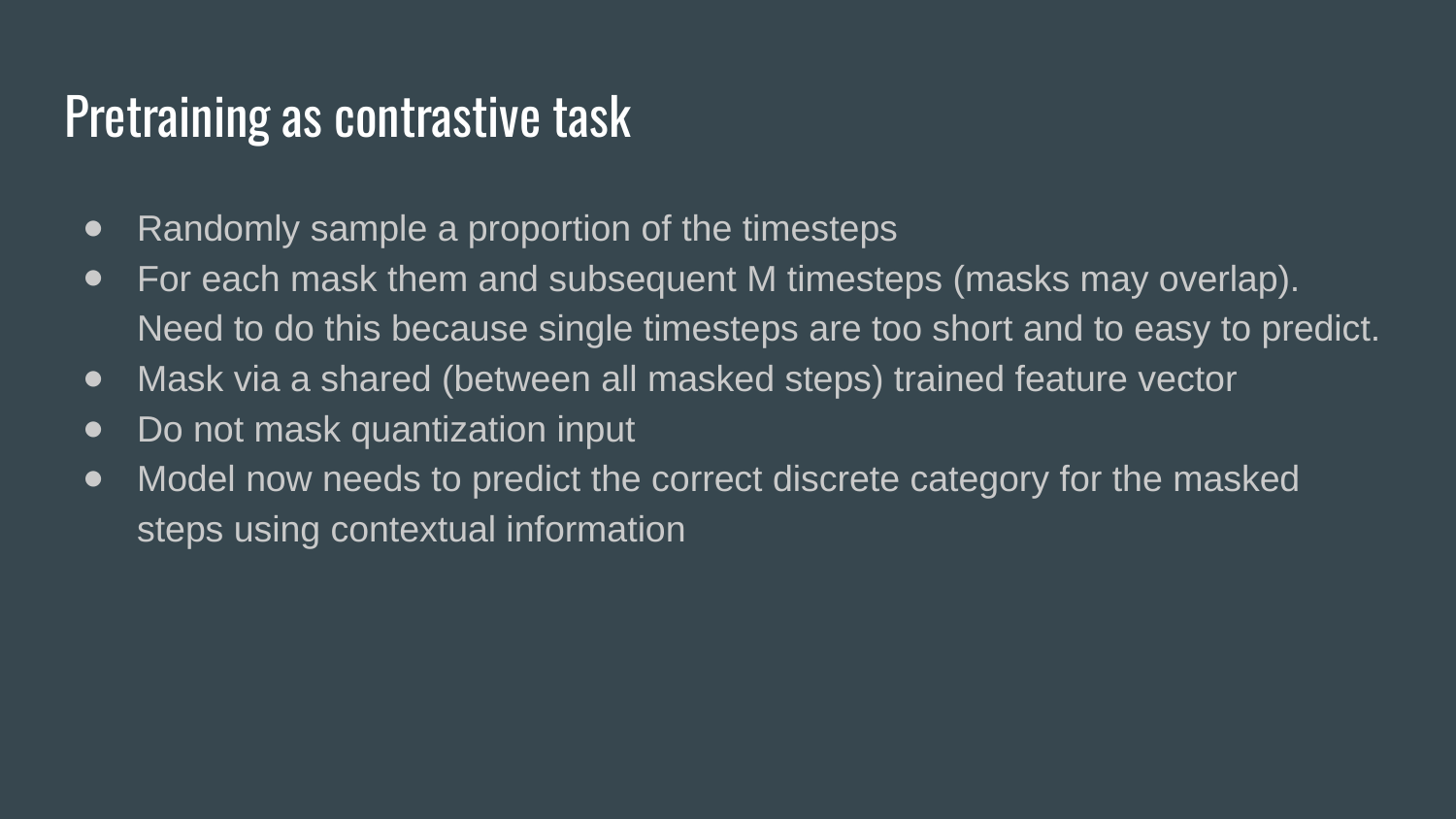

# Pretraining as contrastive task
Randomly sample a proportion of the timesteps
For each mask them and subsequent M timesteps (masks may overlap). Need to do this because single timesteps are too short and to easy to predict.
Mask via a shared (between all masked steps) trained feature vector
Do not mask quantization input
Model now needs to predict the correct discrete category for the masked steps using contextual information